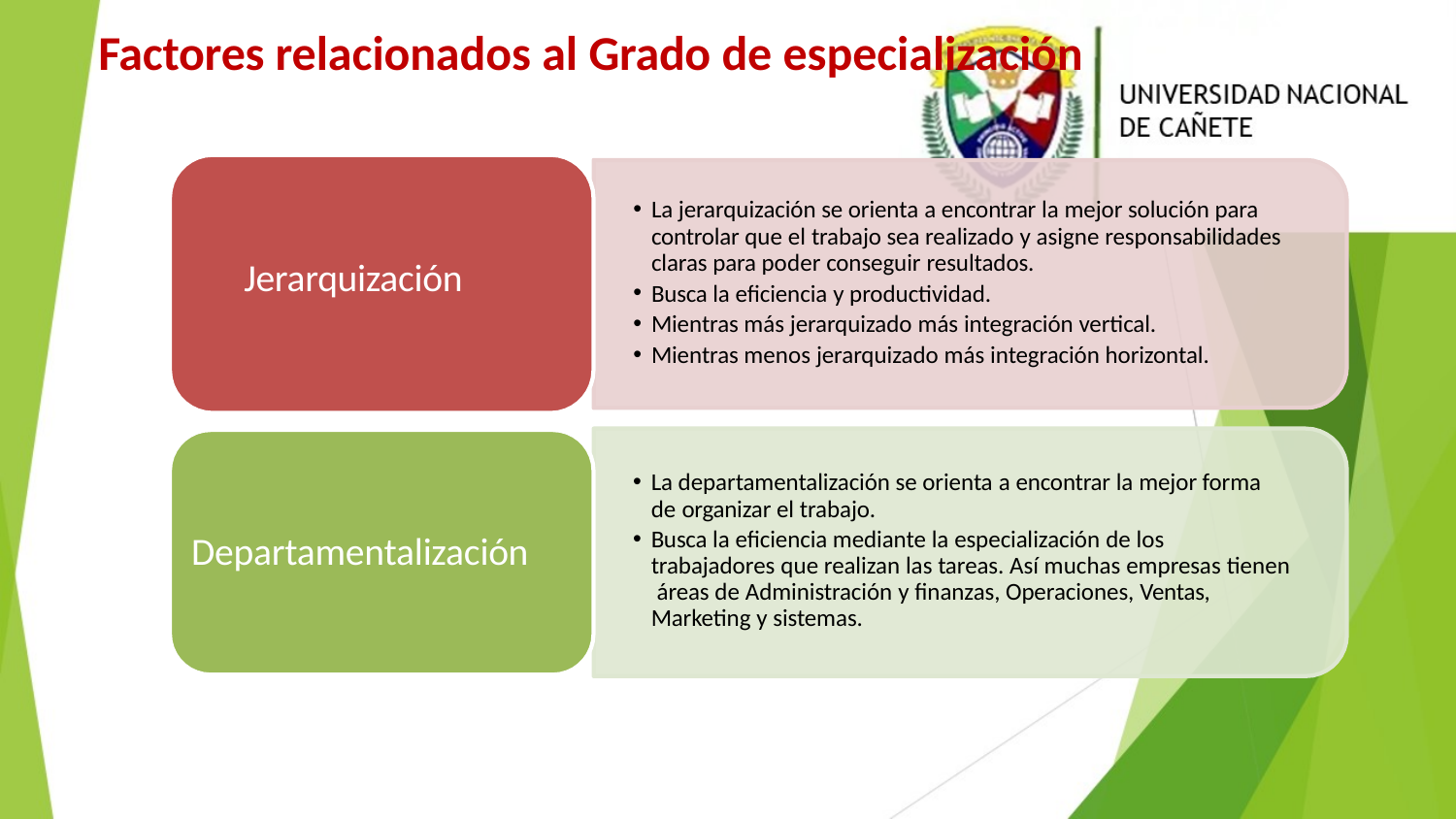

# Factores relacionados al Grado de especialización

La jerarquización se orienta a encontrar la mejor solución para  controlar que el trabajo sea realizado y asigne responsabilidades  claras para poder conseguir resultados.
Busca la eficiencia y productividad.
Mientras más jerarquizado más integración vertical.
Mientras menos jerarquizado más integración horizontal.
Jerarquización

La departamentalización se orienta a encontrar la mejor forma  de organizar el trabajo.
Busca la eficiencia mediante la especialización de los  trabajadores que realizan las tareas. Así muchas empresas tienen  áreas de Administración y finanzas, Operaciones, Ventas,  Marketing y sistemas.
Departamentalización